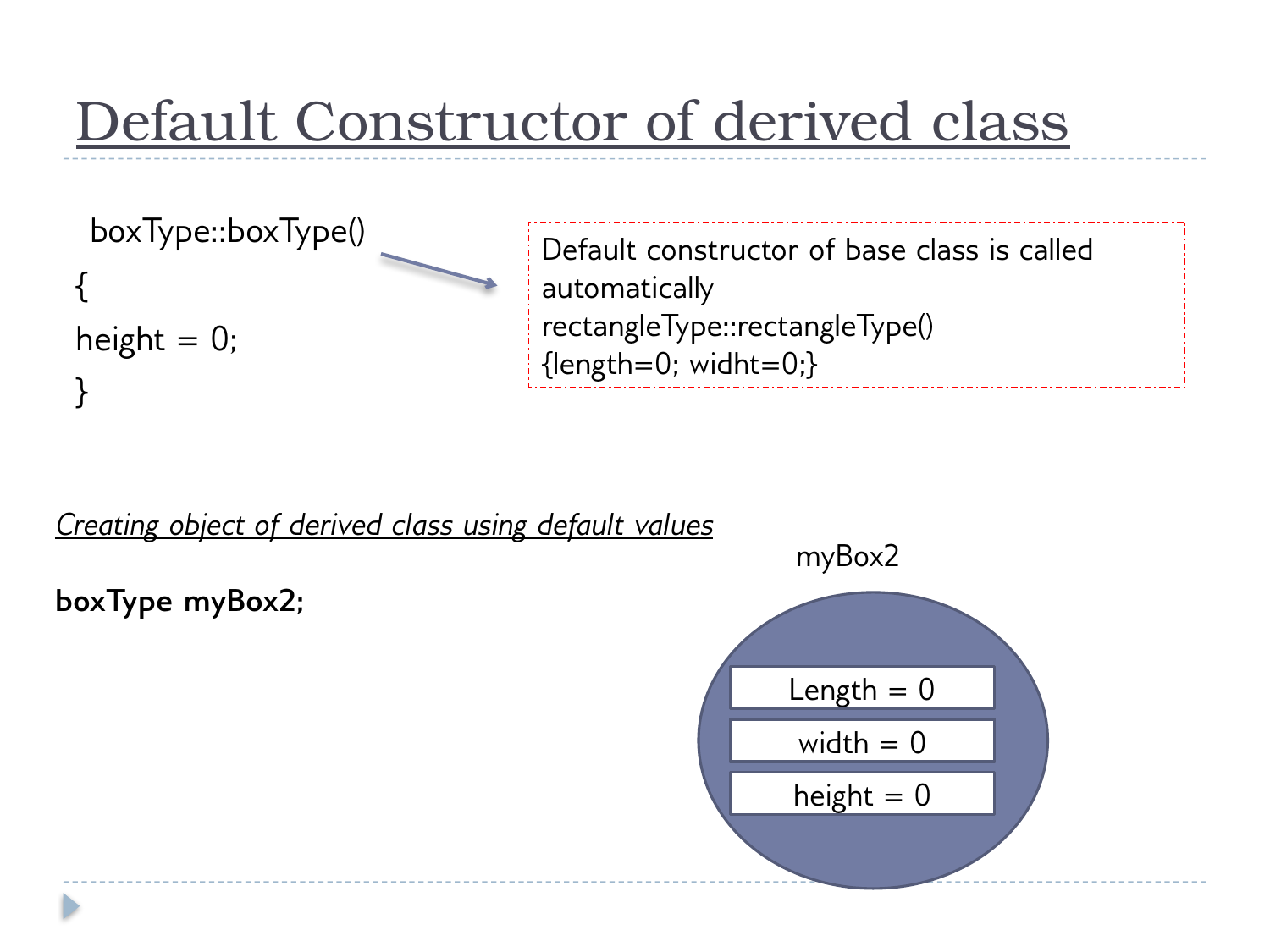

# Default Constructor of derived class
 boxType::boxType()
{
height = 0;
}

Default constructor of base class is called automatically
rectangleType::rectangleType()
{length=0; widht=0;}
Creating object of derived class using default values

boxType myBox2;

myBox2

Length = 0
width = 0
height = 0